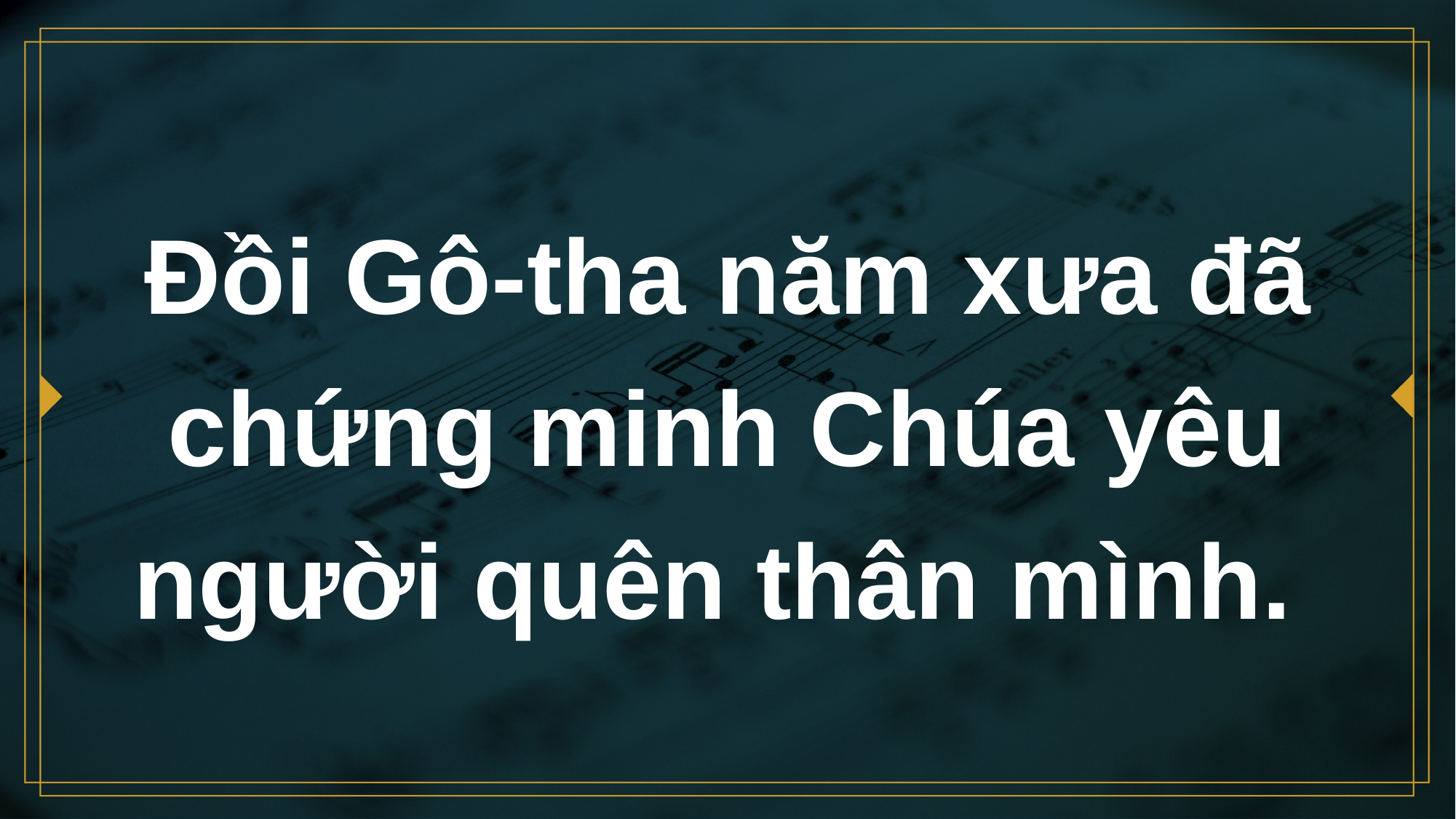

# Đồi Gô-tha năm xưa đã chứng minh Chúa yêu người quên thân mình.